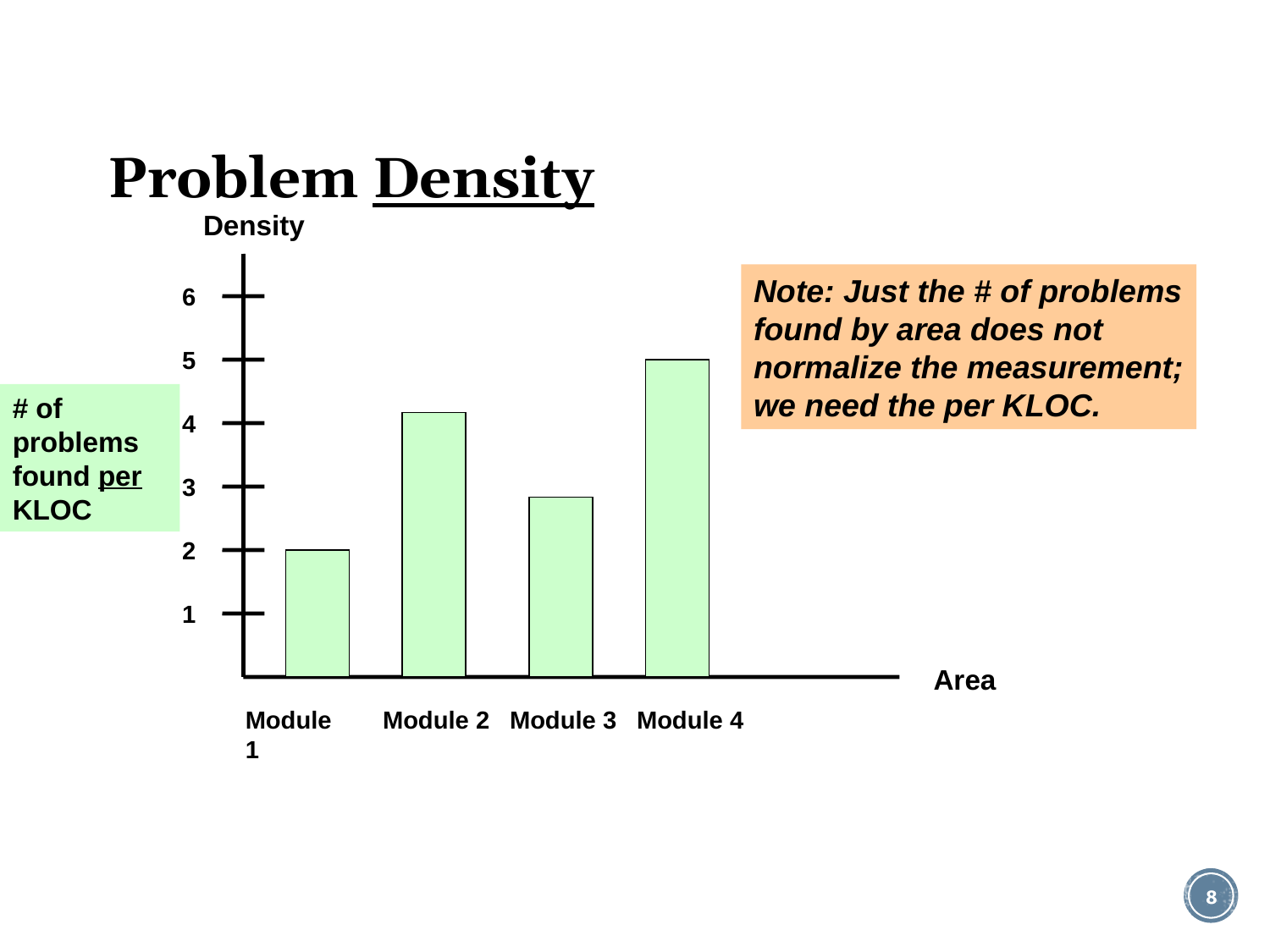

# Problem Density
Density

Note: Just the # of problems
found by area does not
normalize the measurement;
we need the per KLOC.
6

5

# of problems
found per KLOC
4

3

2

1

Area

Module 1
Module 2
Module 3
Module 4
8